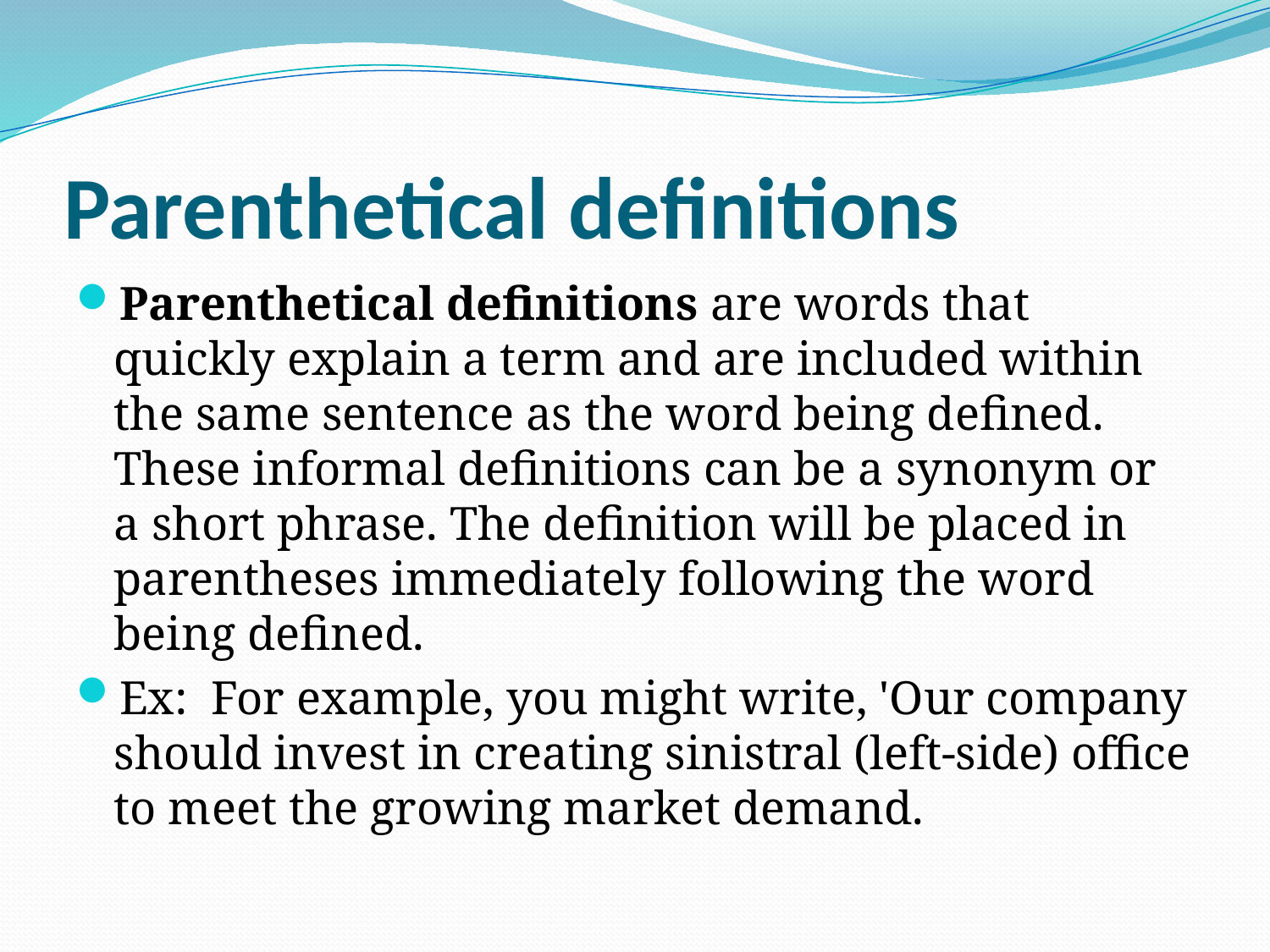

# Parenthetical definitions
Parenthetical definitions are words that quickly explain a term and are included within the same sentence as the word being defined. These informal definitions can be a synonym or a short phrase. The definition will be placed in parentheses immediately following the word being defined.
Ex:  For example, you might write, 'Our company should invest in creating sinistral (left-side) office to meet the growing market demand.